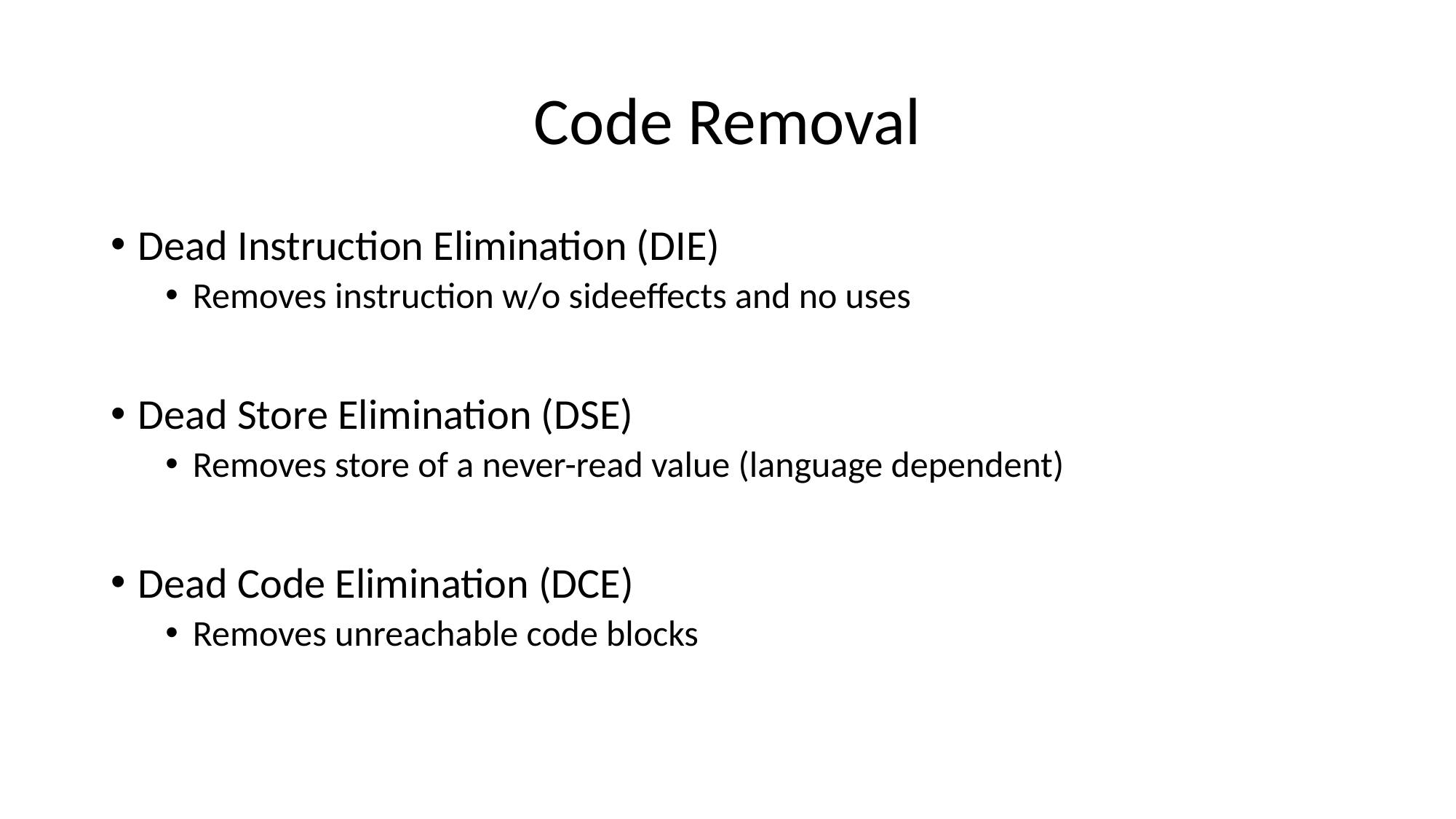

# Code Removal
Dead Instruction Elimination (DIE)
Removes instruction w/o sideeffects and no uses

Dead Store Elimination (DSE)
Removes store of a never-read value (language dependent)

Dead Code Elimination (DCE)
Removes unreachable code blocks